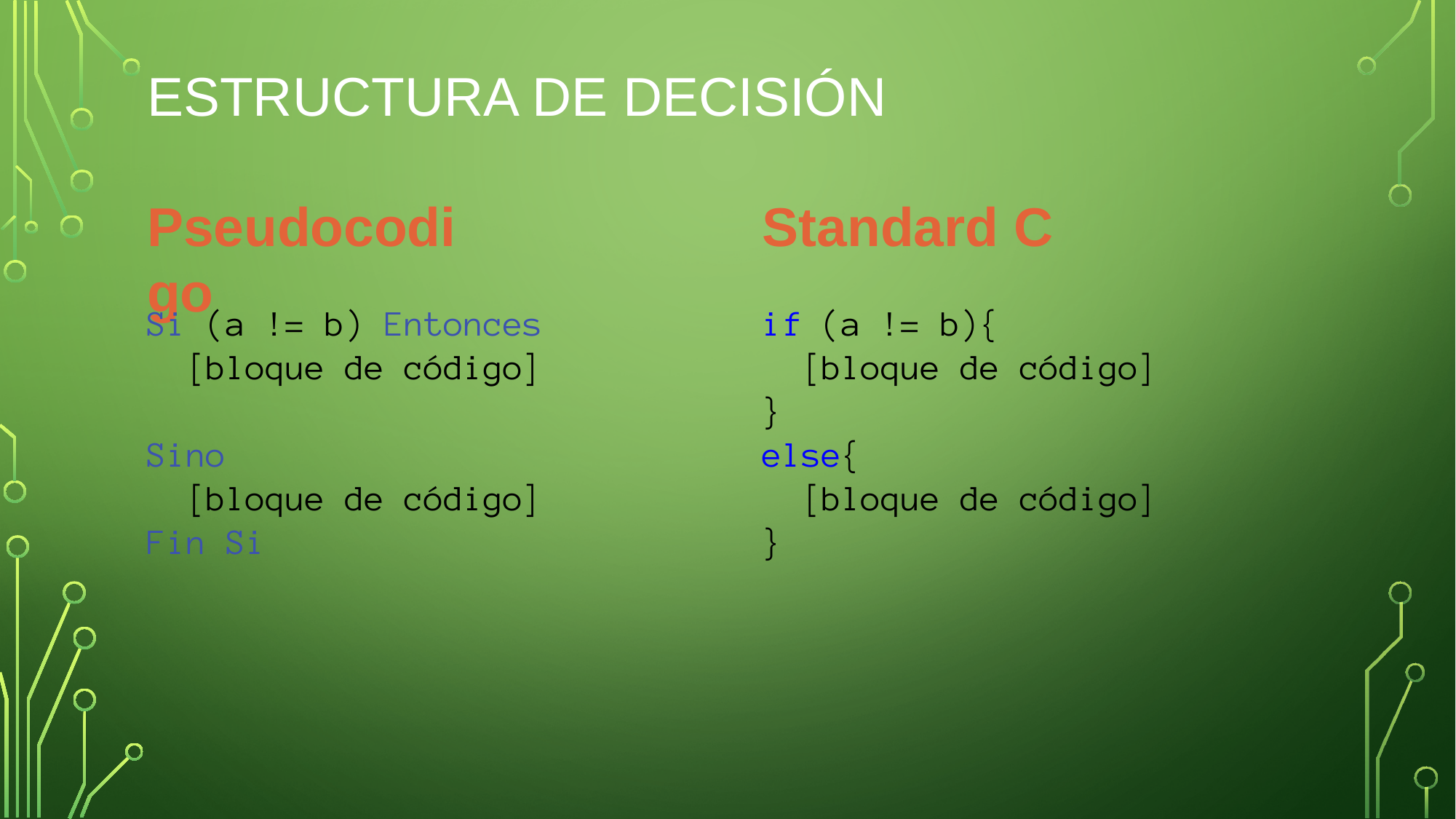

# Estructura de decisión
Pseudocodigo
Standard C
Si (a != b) Entonces
  [bloque de código]

Sino
  [bloque de código]
Fin Si
if (a != b){
  [bloque de código]
}
else{
  [bloque de código]
}